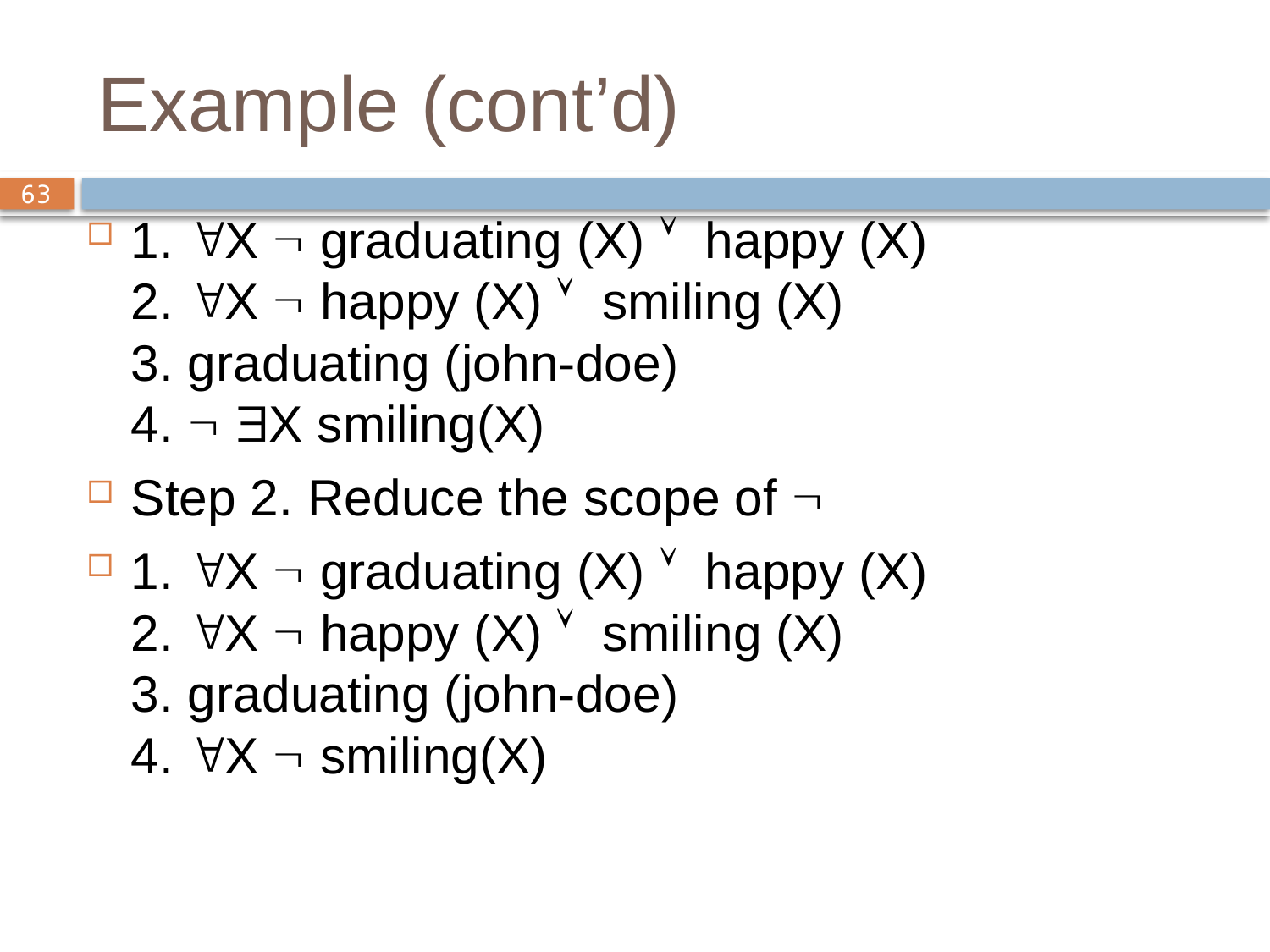

# Example (cont’d)
63
1. ∀X ¬ graduating (X) ∨  happy (X)
2. ∀X ¬ happy (X) ∨  smiling (X)
3. graduating (john-doe)
4. ¬ ∃X smiling(X)
Step 2. Reduce the scope of ¬
1. ∀X ¬ graduating (X) ∨  happy (X)
2. ∀X ¬ happy (X) ∨  smiling (X)
3. graduating (john-doe)
4. ∀X ¬ smiling(X)